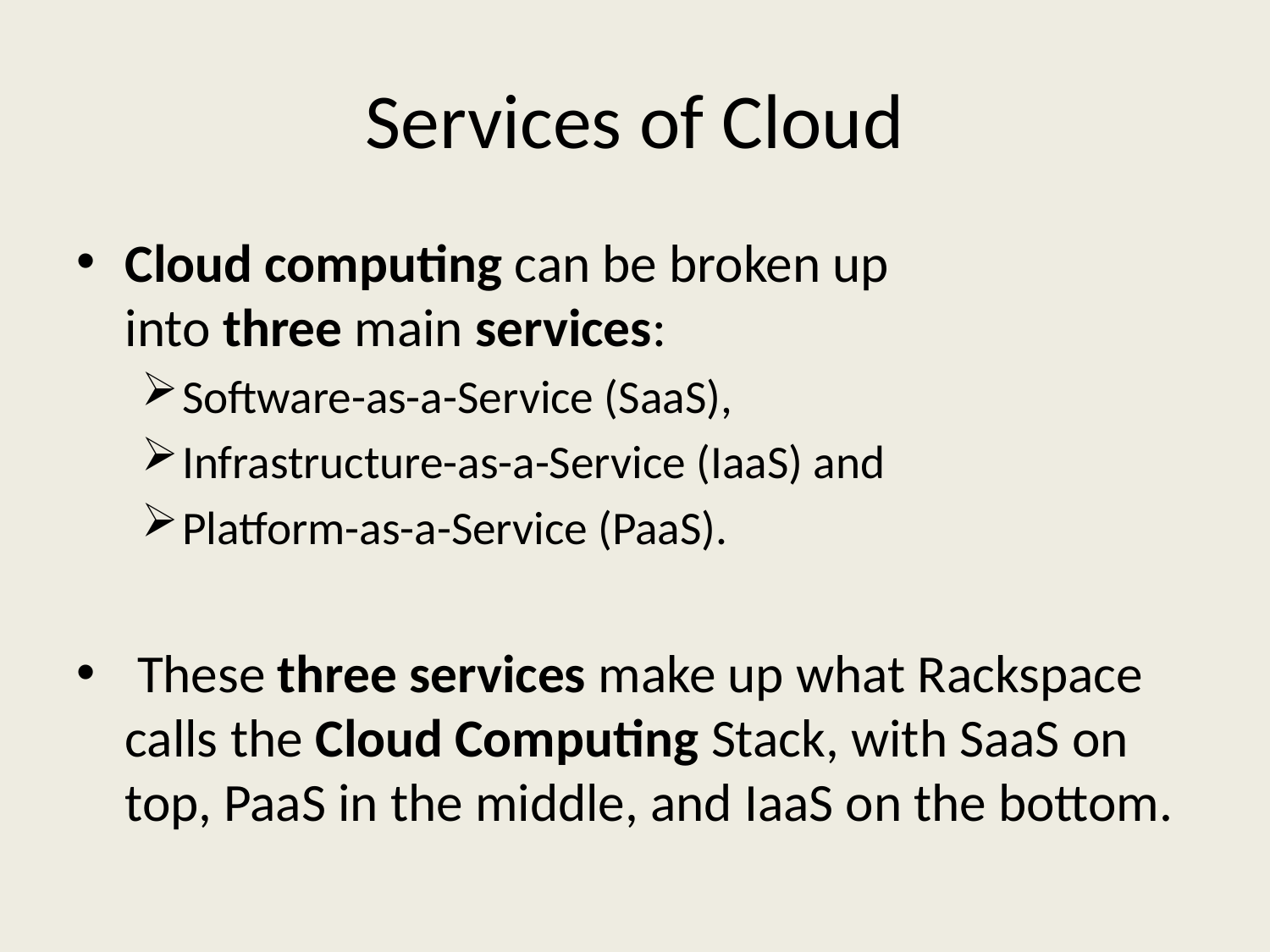

# Services of Cloud
Cloud computing can be broken up into three main services:
Software-as-a-Service (SaaS),
Infrastructure-as-a-Service (IaaS) and
Platform-as-a-Service (PaaS).

 These three services make up what Rackspace calls the Cloud Computing Stack, with SaaS on top, PaaS in the middle, and IaaS on the bottom.